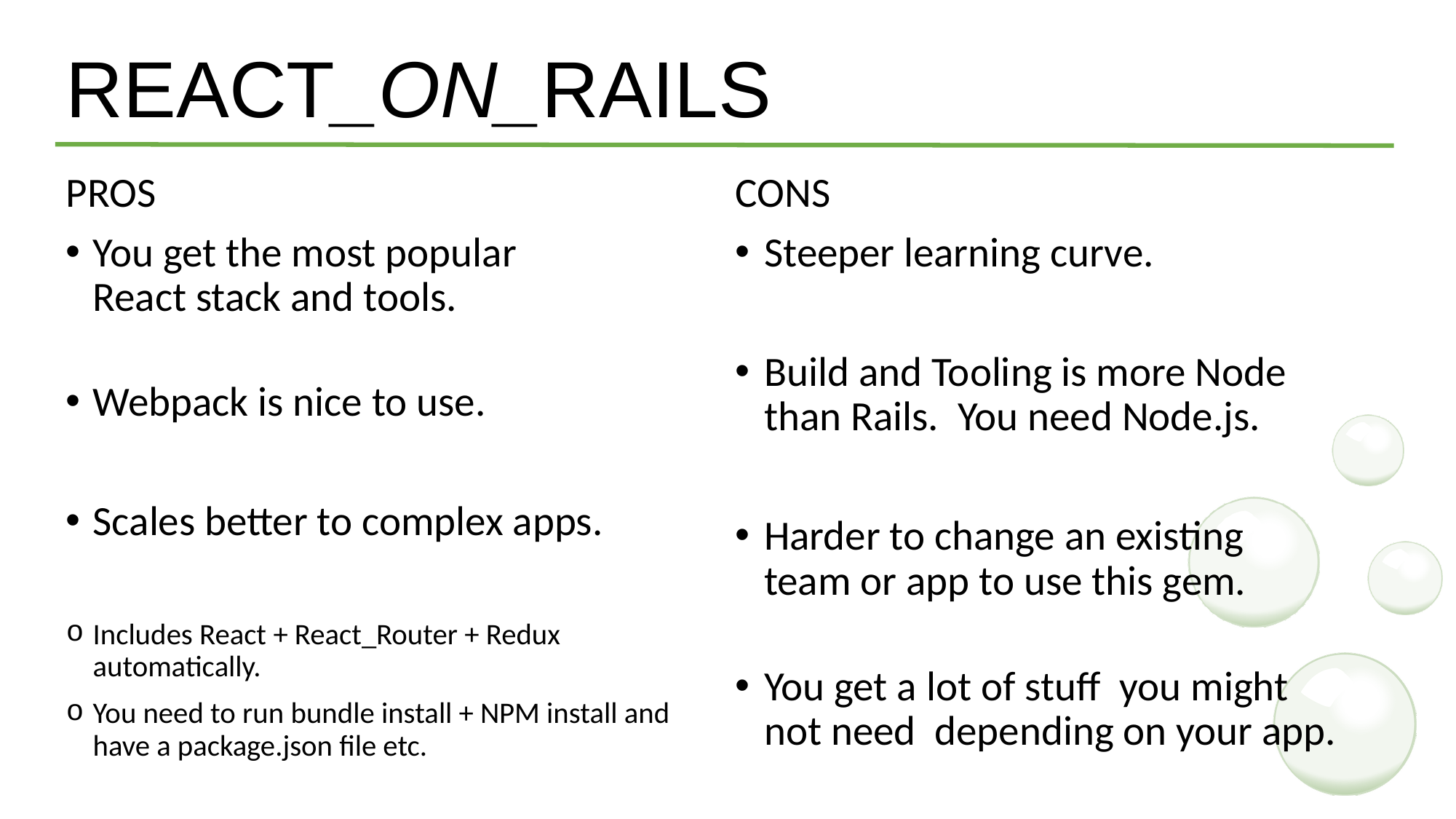

# REACT_ON_RAILS
PROS
You get the most popular
React stack and tools.
Webpack is nice to use.

Scales better to complex apps.

Includes React + React_Router + Redux automatically.
You need to run bundle install + NPM install and have a package.json file etc.

CONS
Steeper learning curve.

Build and Tooling is more Node than Rails.  You need Node.js.

Harder to change an existing
team or app to use this gem.

You get a lot of stuff  you might not need  depending on your app.